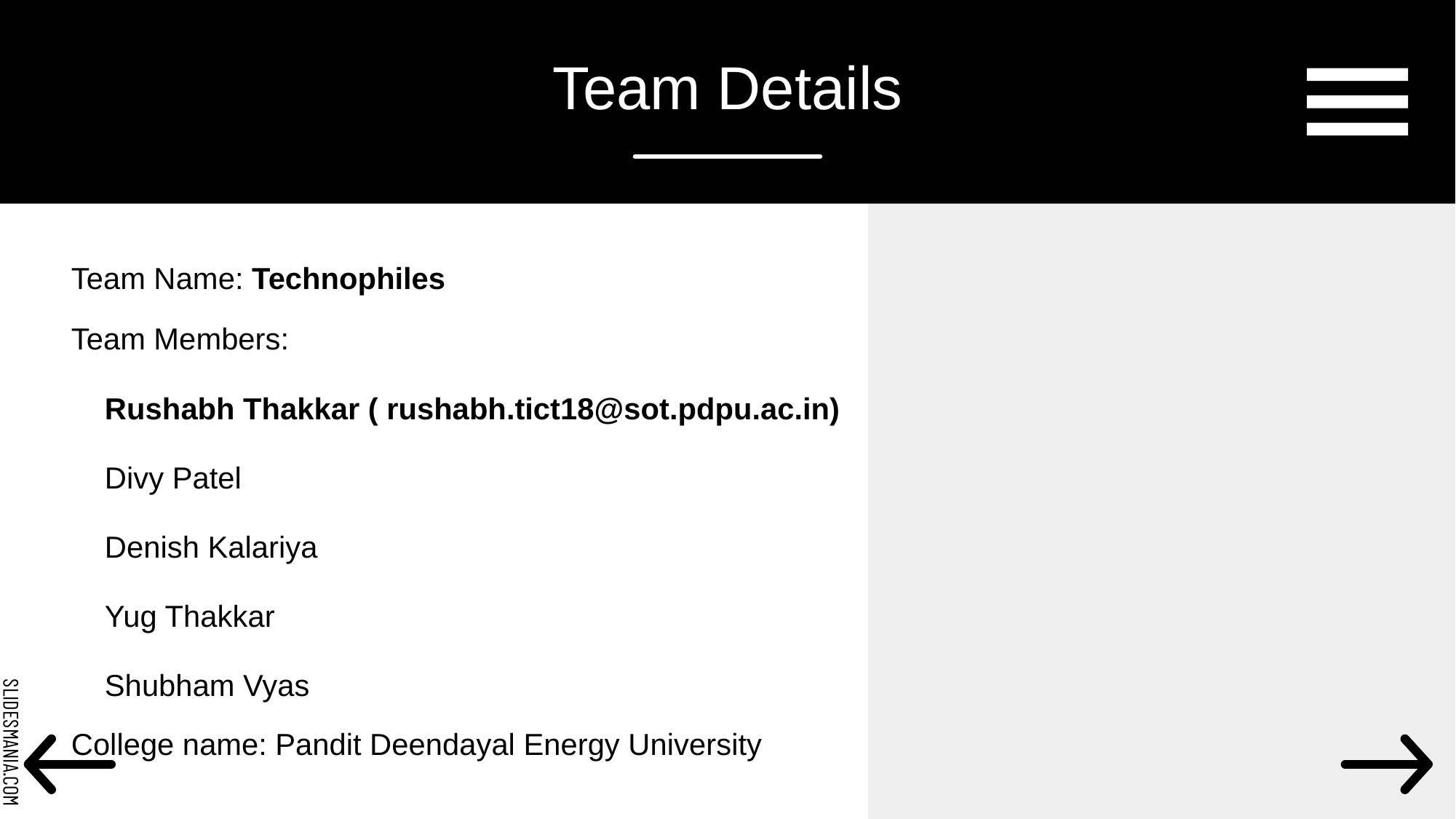

# Team Details
Team Name: Technophiles
Team Members:
    Rushabh Thakkar ( rushabh.tict18@sot.pdpu.ac.in)
    Divy Patel
    Denish Kalariya
    Yug Thakkar
    Shubham Vyas
College name: Pandit Deendayal Energy University